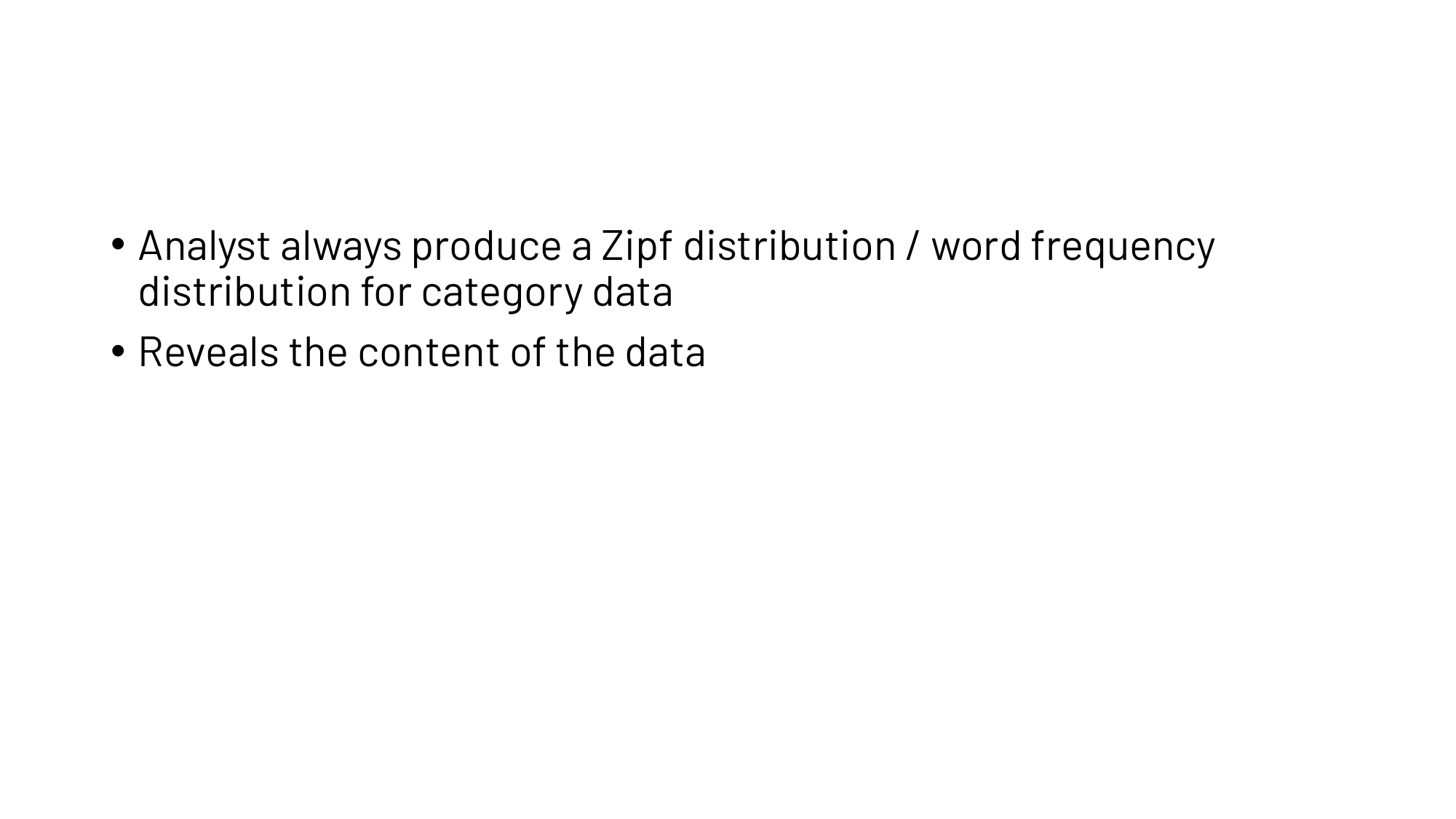

#
Analyst always produce a Zipf distribution / word frequency distribution for category data
Reveals the content of the data